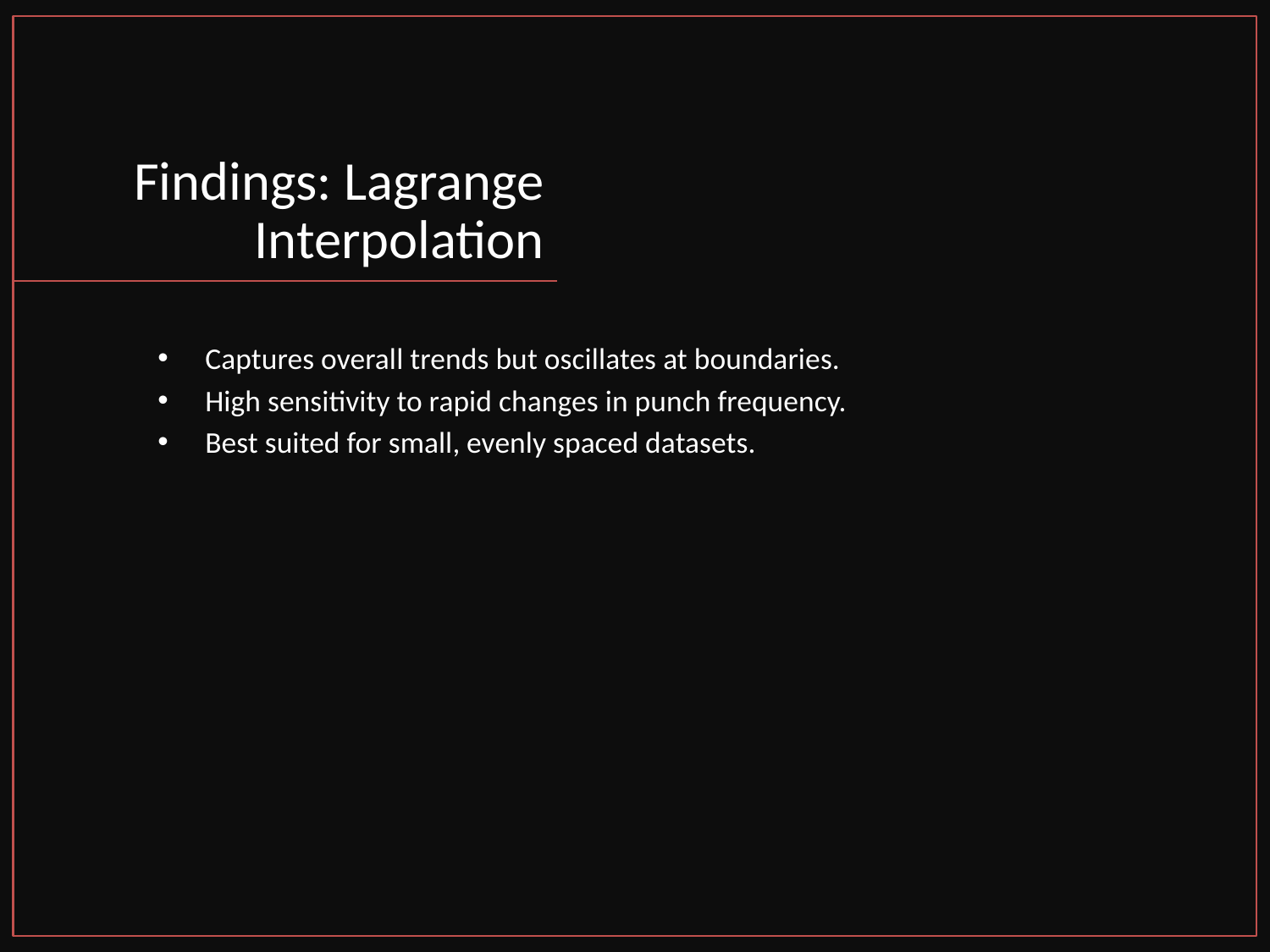

# Findings: Lagrange Interpolation
Captures overall trends but oscillates at boundaries.
High sensitivity to rapid changes in punch frequency.
Best suited for small, evenly spaced datasets.